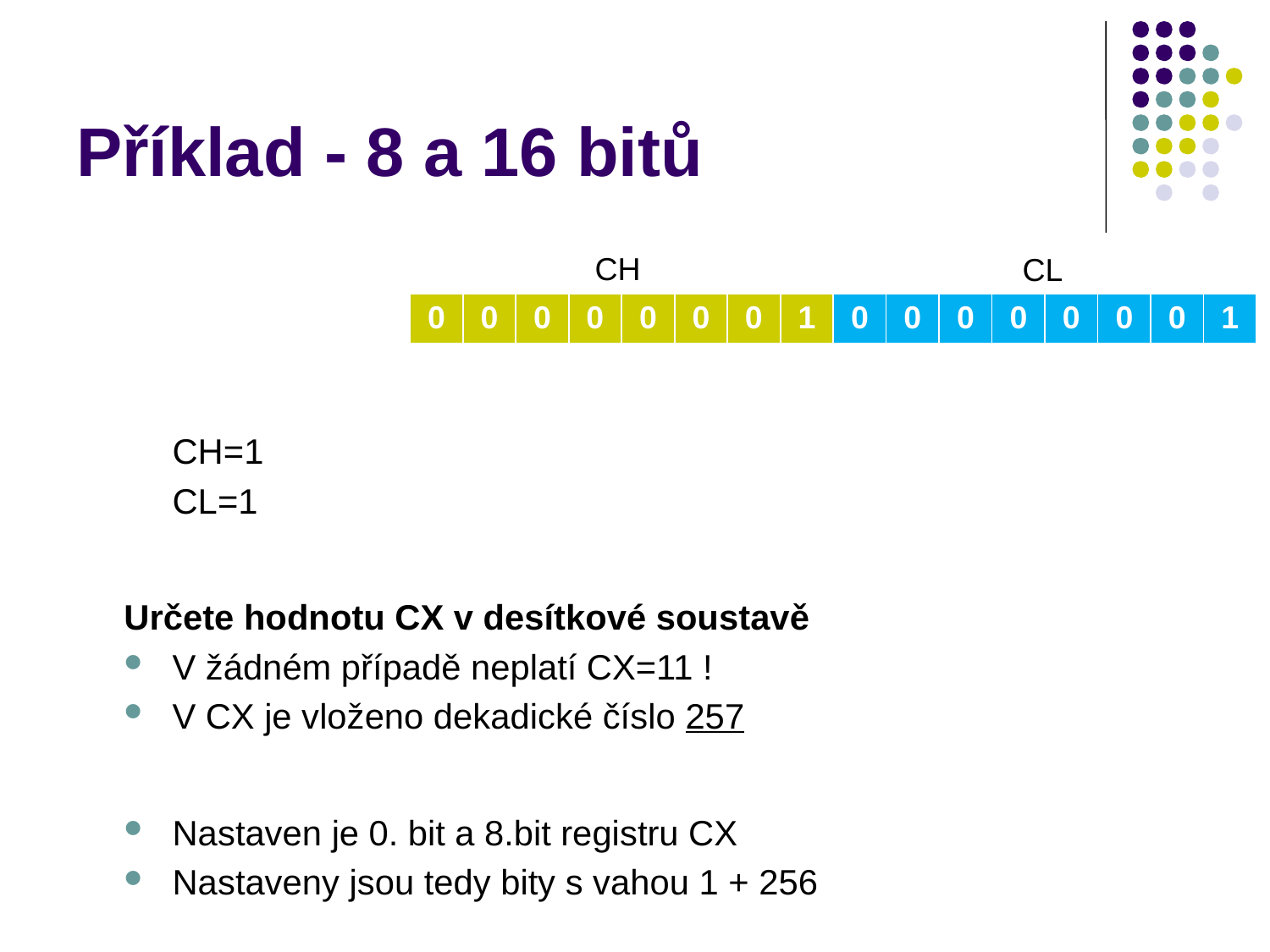

# Příklad - 8 a 16 bitů

CH=1
CL=1

Určete hodnotu CX v desítkové soustavě
V žádném případě neplatí CX=11 !
V CX je vloženo dekadické číslo 257

Nastaven je 0. bit a 8.bit registru CX
Nastaveny jsou tedy bity s vahou 1 + 256
CH
CL
| 0 | 0 | 0 | 0 | 0 | 0 | 0 | 1 | 0 | 0 | 0 | 0 | 0 | 0 | 0 | 1 |
| --- | --- | --- | --- | --- | --- | --- | --- | --- | --- | --- | --- | --- | --- | --- | --- |